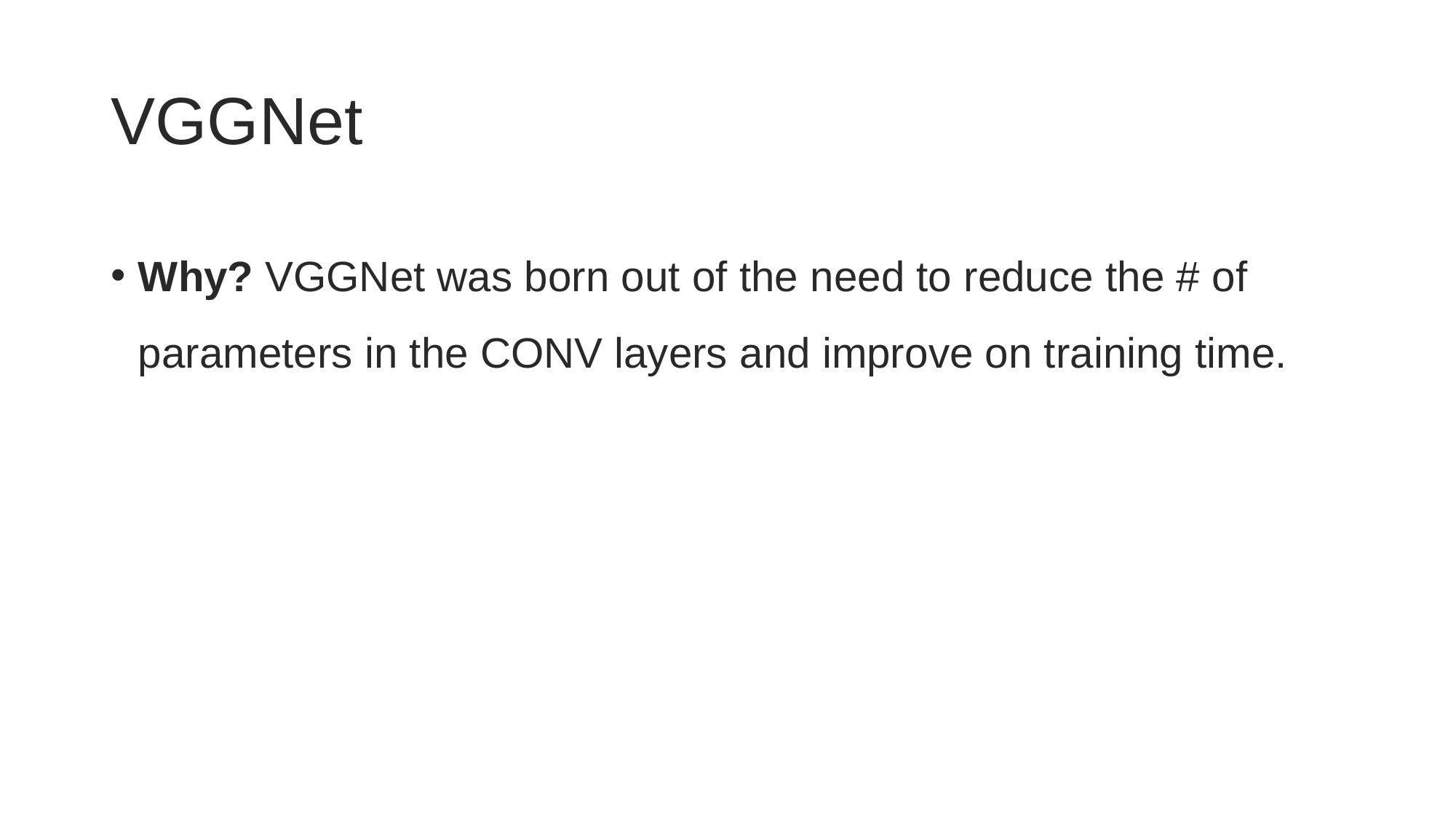

# VGGNet
Why? VGGNet was born out of the need to reduce the # of parameters in the CONV layers and improve on training time.